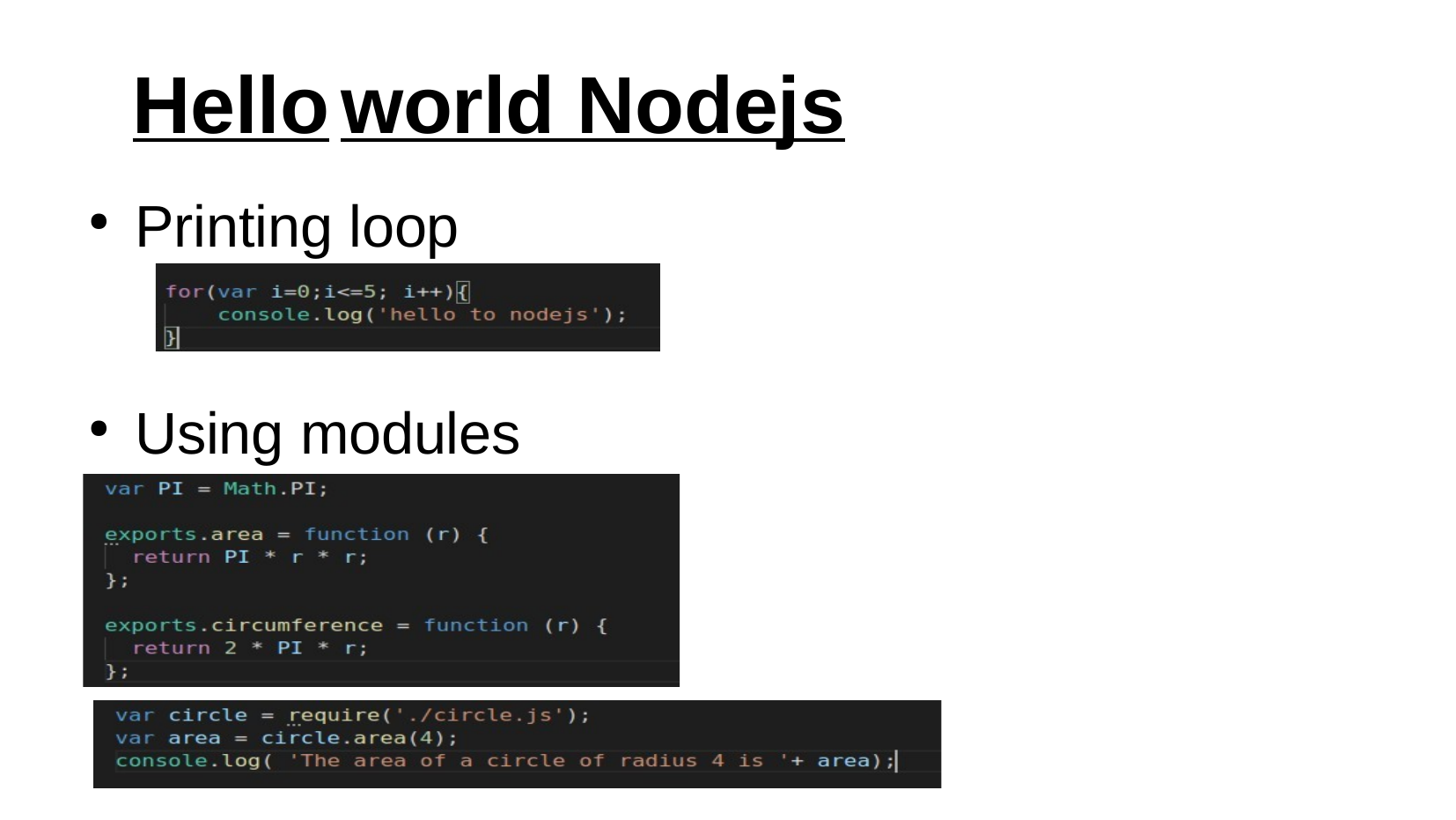

Hello	world Nodejs
Printing loop
●

Using modules
●